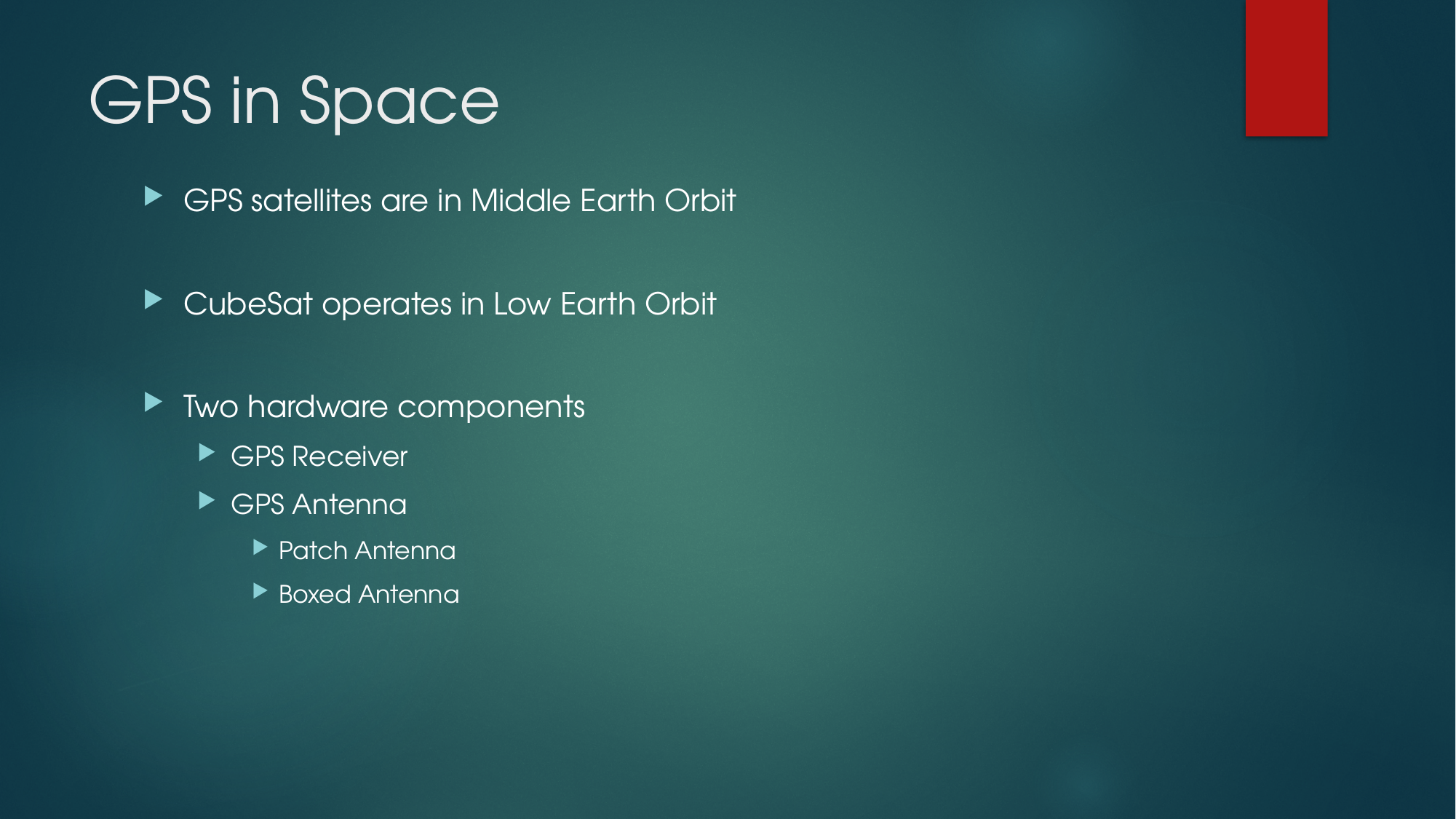

# GPS in Space
GPS satellites are in Middle Earth Orbit

CubeSat operates in Low Earth Orbit

Two hardware components
GPS Receiver
GPS Antenna
Patch Antenna
Boxed Antenna